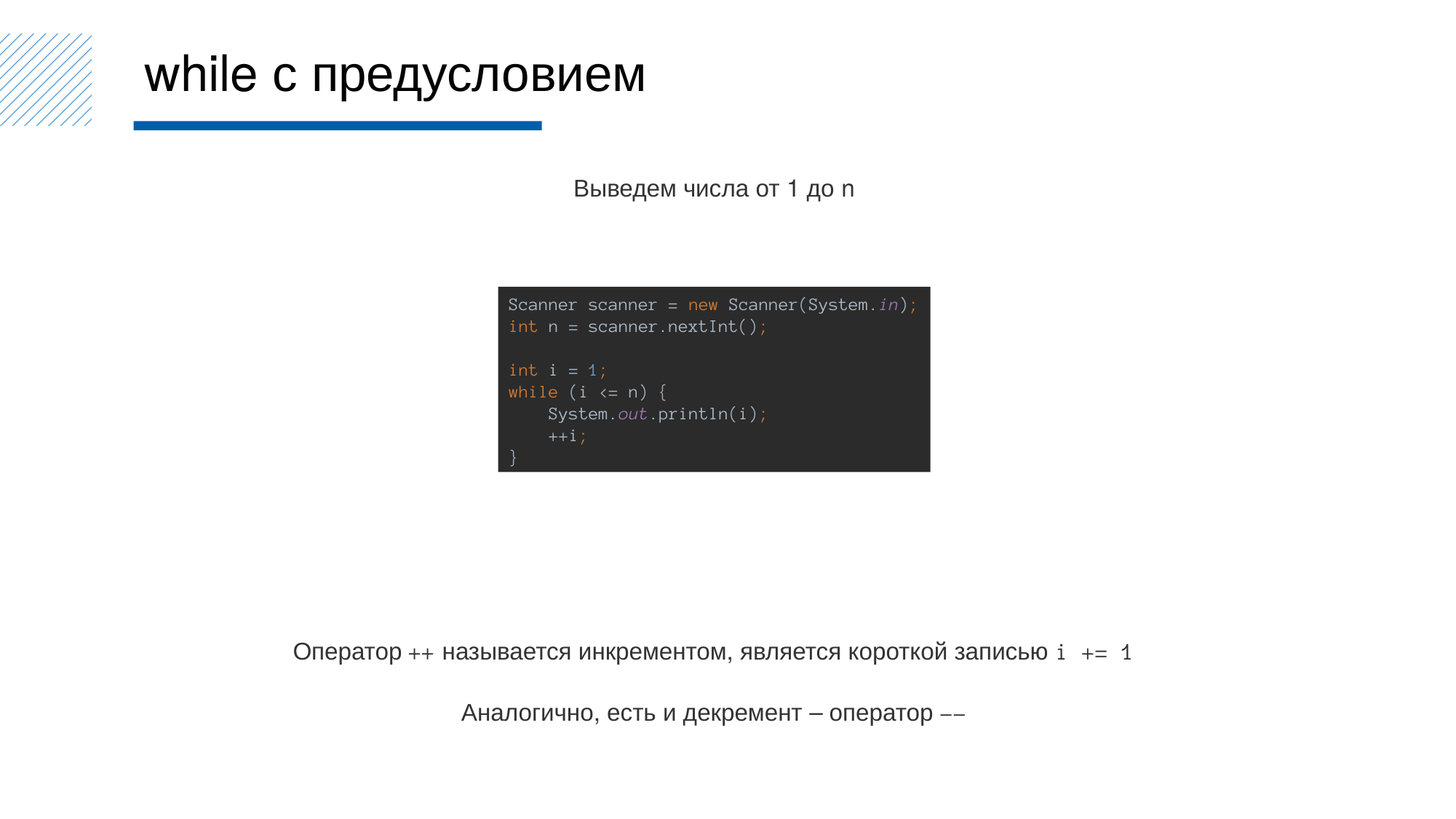

while с предусловием
Выведем числа от 1 до n
Scanner scanner = new Scanner(System.in);
int n = scanner.nextInt();
int i = 1;
while (i <= n) {
    System.out.println(i);
    ++i;
}
Оператор ++ называется инкрементом, является короткой записью i += 1
Аналогично, есть и декремент – оператор --